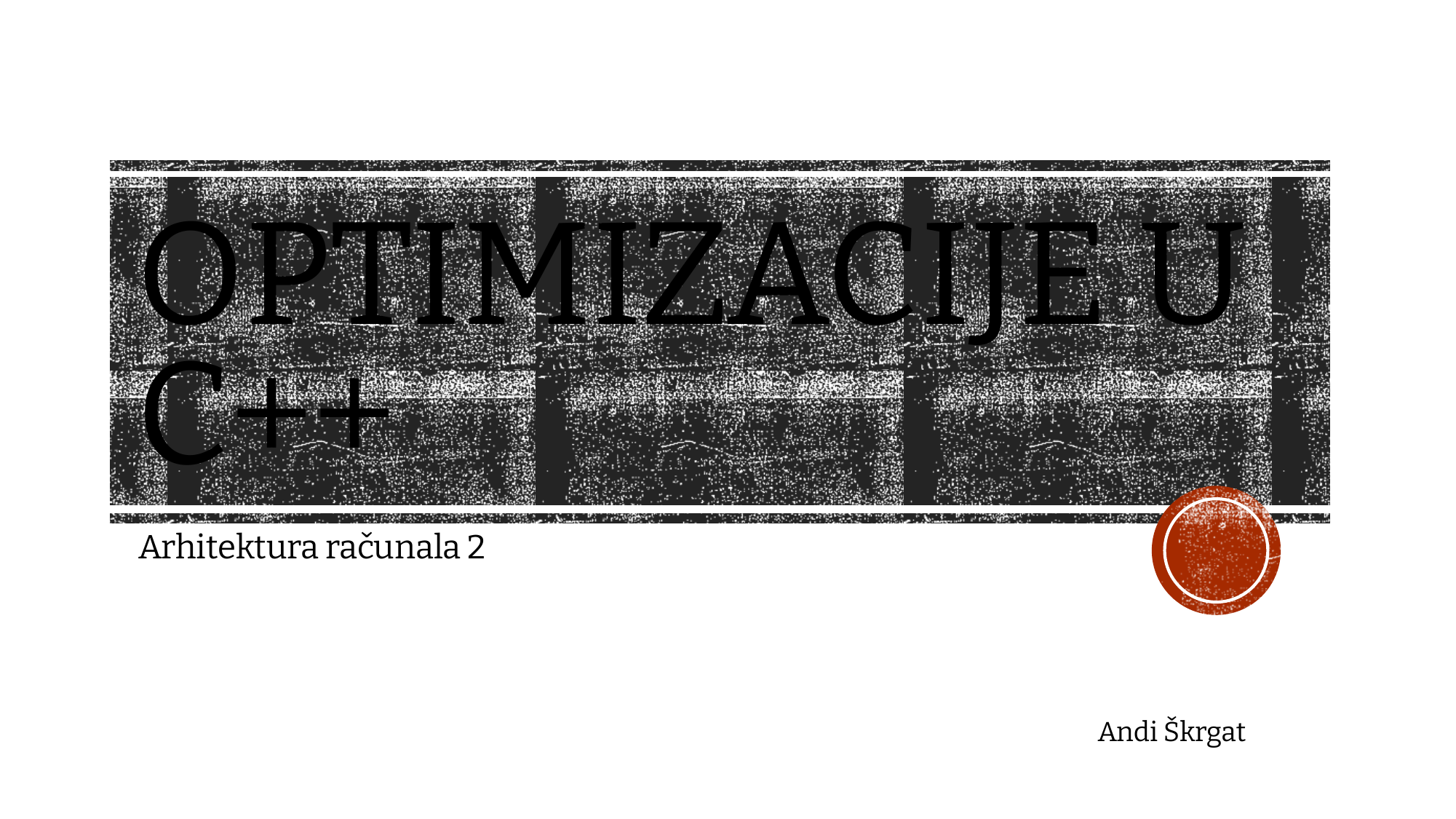

# Optimizacije u c++
Arhitektura računala 2
Andi Škrgat